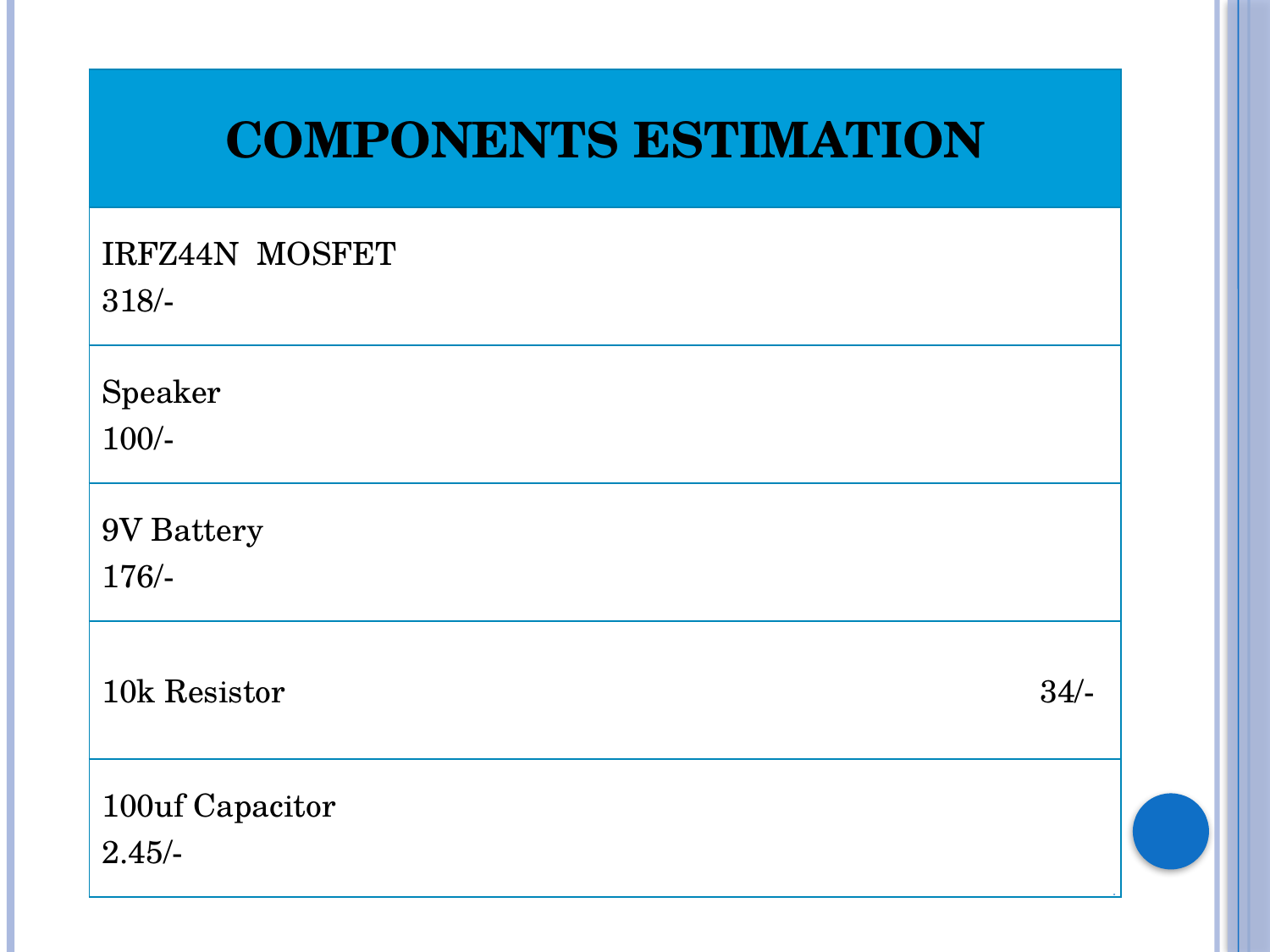

| COMPONENTS ESTIMATION |
| --- |
| IRFZ44N MOSFET 318/- |
| Speaker 100/- |
| 9V Battery 176/- |
| 10k Resistor 34/- |
| 100uf Capacitor 2.45/- |